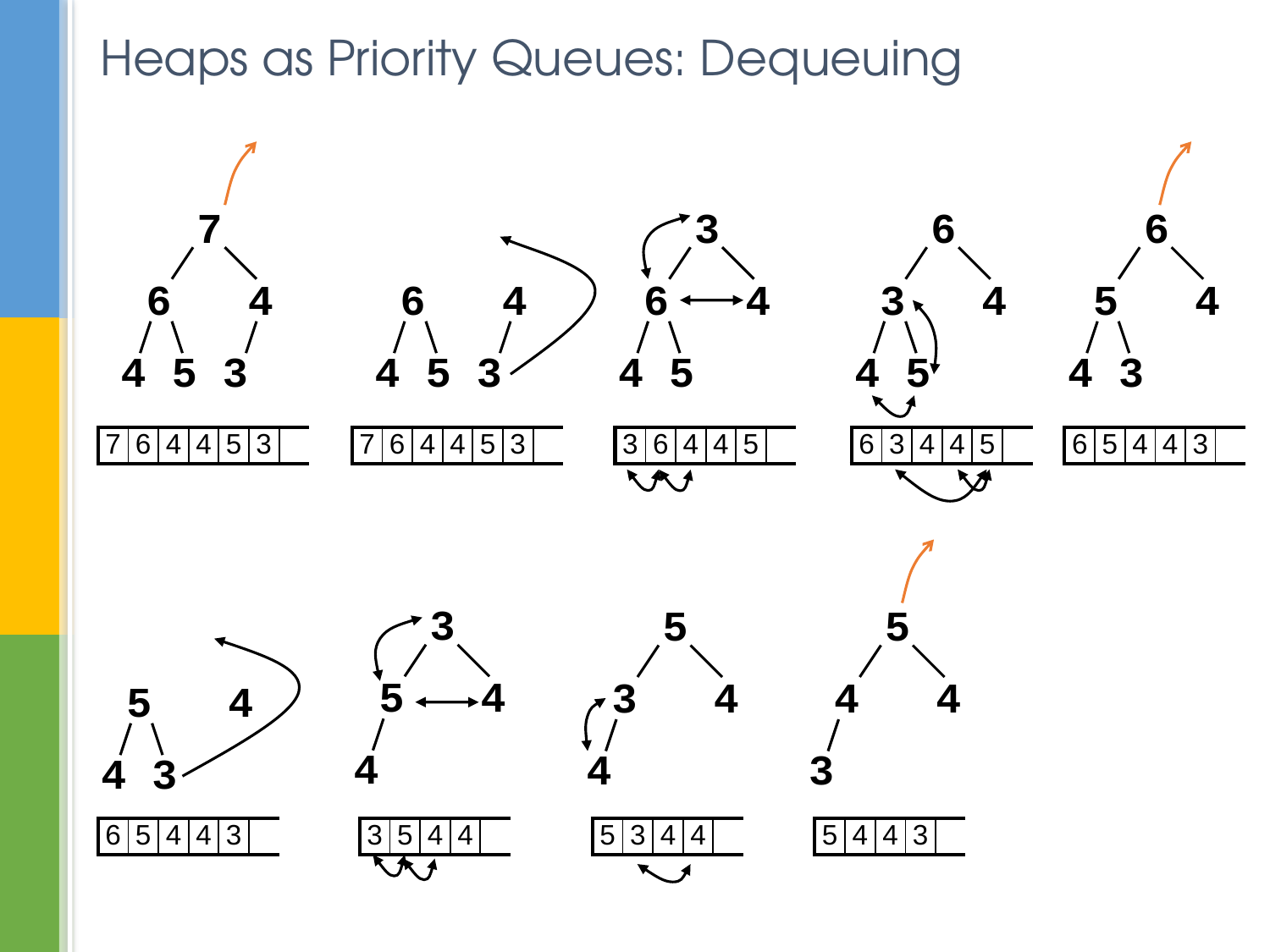

# Heaps as Priority Queues: Dequeuing

   7
 6   4
4 5 3

 6   4
4 5 3
   3
 6   4
4 5
   6
 3   4
4 5
   6
 5   4
4 3

| 7 | 6 | 4 | 4 | 5 | 3 |  |
| --- | --- | --- | --- | --- | --- | --- |
| 7 | 6 | 4 | 4 | 5 | 3 |  |
| --- | --- | --- | --- | --- | --- | --- |
| 3 | 6 | 4 | 4 | 5 |  |
| --- | --- | --- | --- | --- | --- |
| 6 | 3 | 4 | 4 | 5 |  |
| --- | --- | --- | --- | --- | --- |
| 6 | 5 | 4 | 4 | 3 |  |
| --- | --- | --- | --- | --- | --- |

   3
 5   4
4
   5
 3   4
4
   5
 4   4
3

 5   4
4 3

| 6 | 5 | 4 | 4 | 3 |  |
| --- | --- | --- | --- | --- | --- |
| 3 | 5 | 4 | 4 |  |
| --- | --- | --- | --- | --- |
| 5 | 3 | 4 | 4 |  |
| --- | --- | --- | --- | --- |
| 5 | 4 | 4 | 3 |  |
| --- | --- | --- | --- | --- |